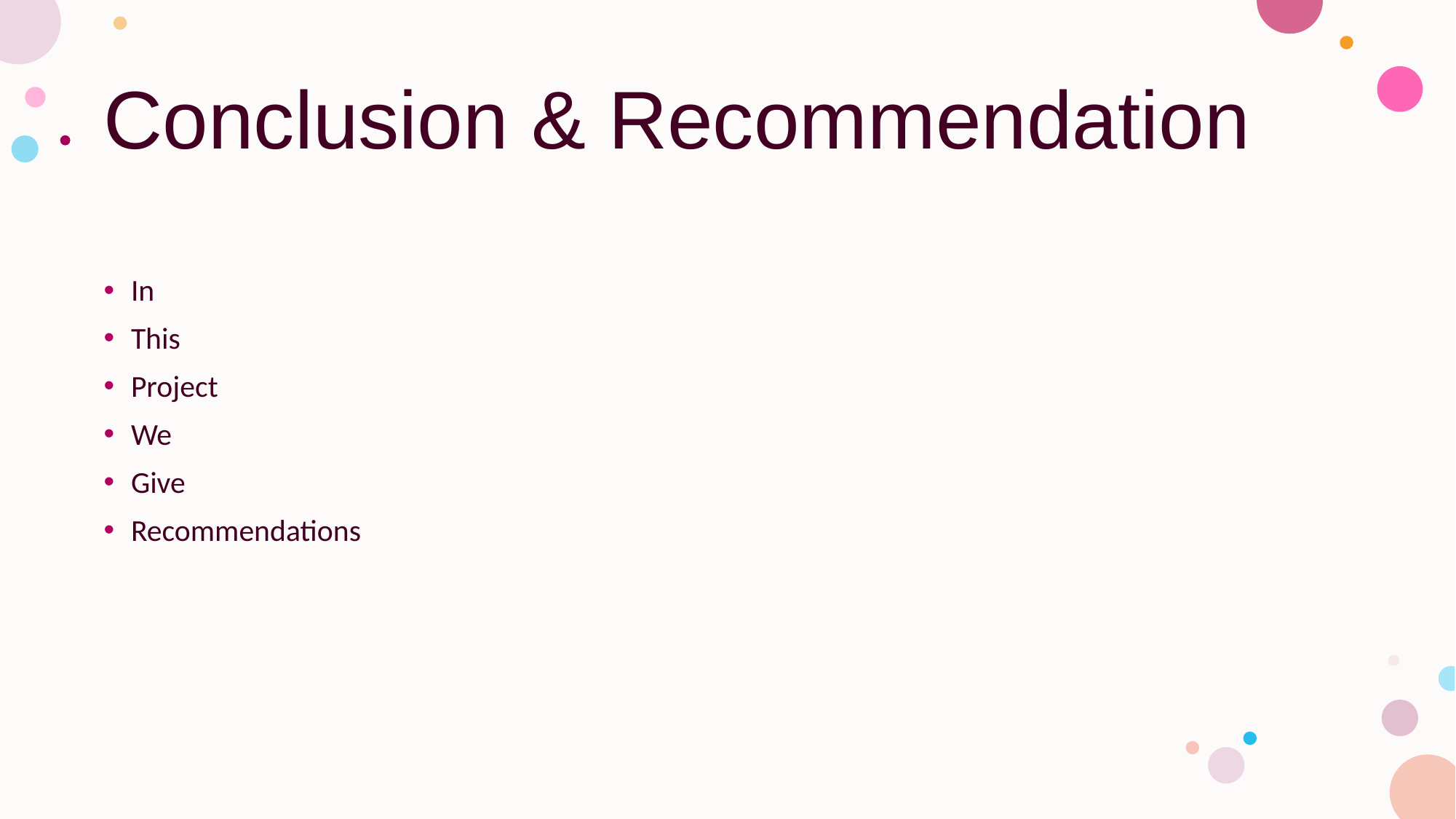

# Conclusion & Recommendation

In
This
Project
We
Give
Recommendations